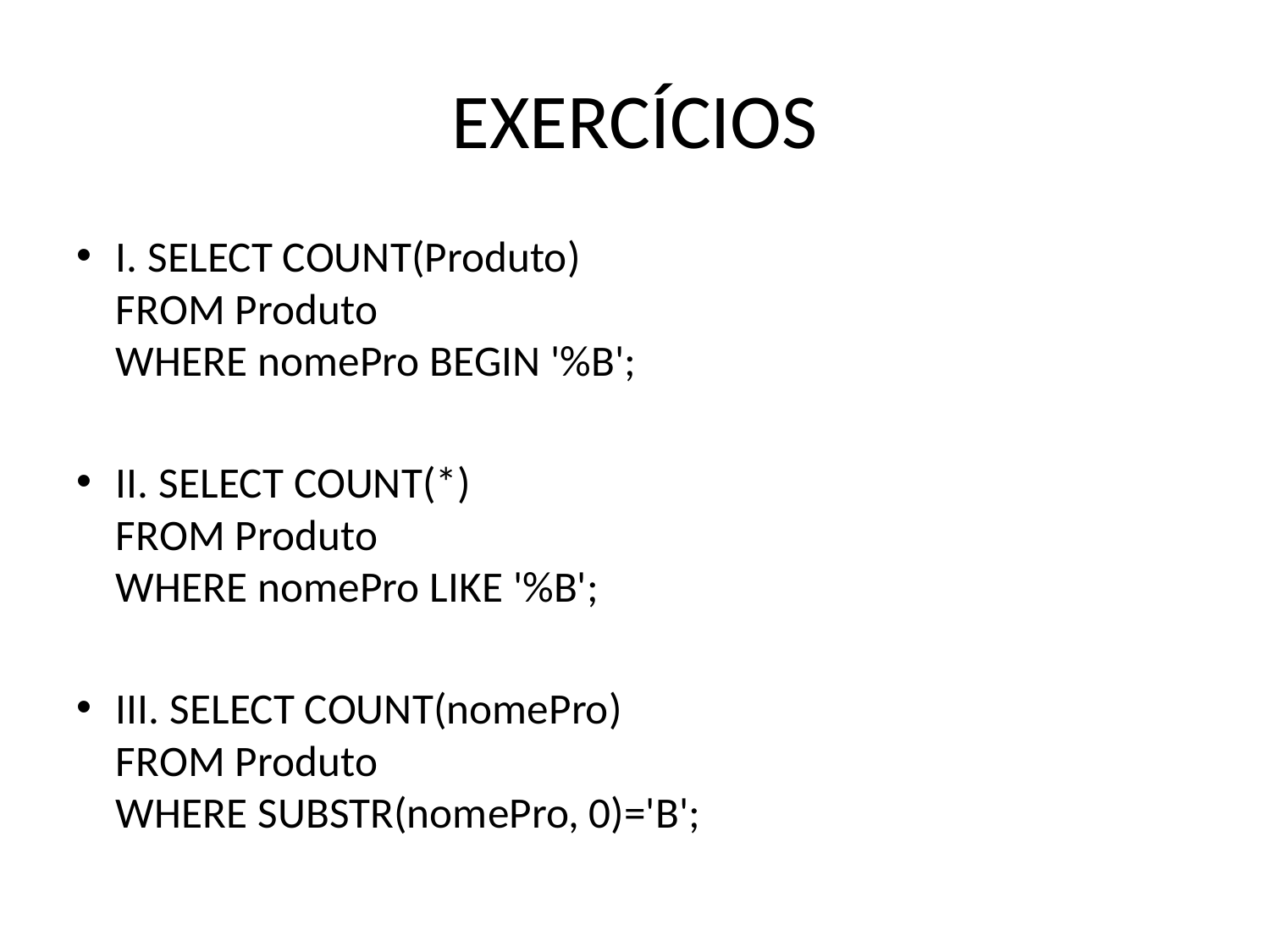

# EXERCÍCIOS
I. SELECT COUNT(Produto)
FROM Produto
WHERE nomePro BEGIN '%B';

II. SELECT COUNT(*)
FROM Produto
WHERE nomePro LIKE '%B';

III. SELECT COUNT(nomePro)
FROM Produto
WHERE SUBSTR(nomePro, 0)='B';